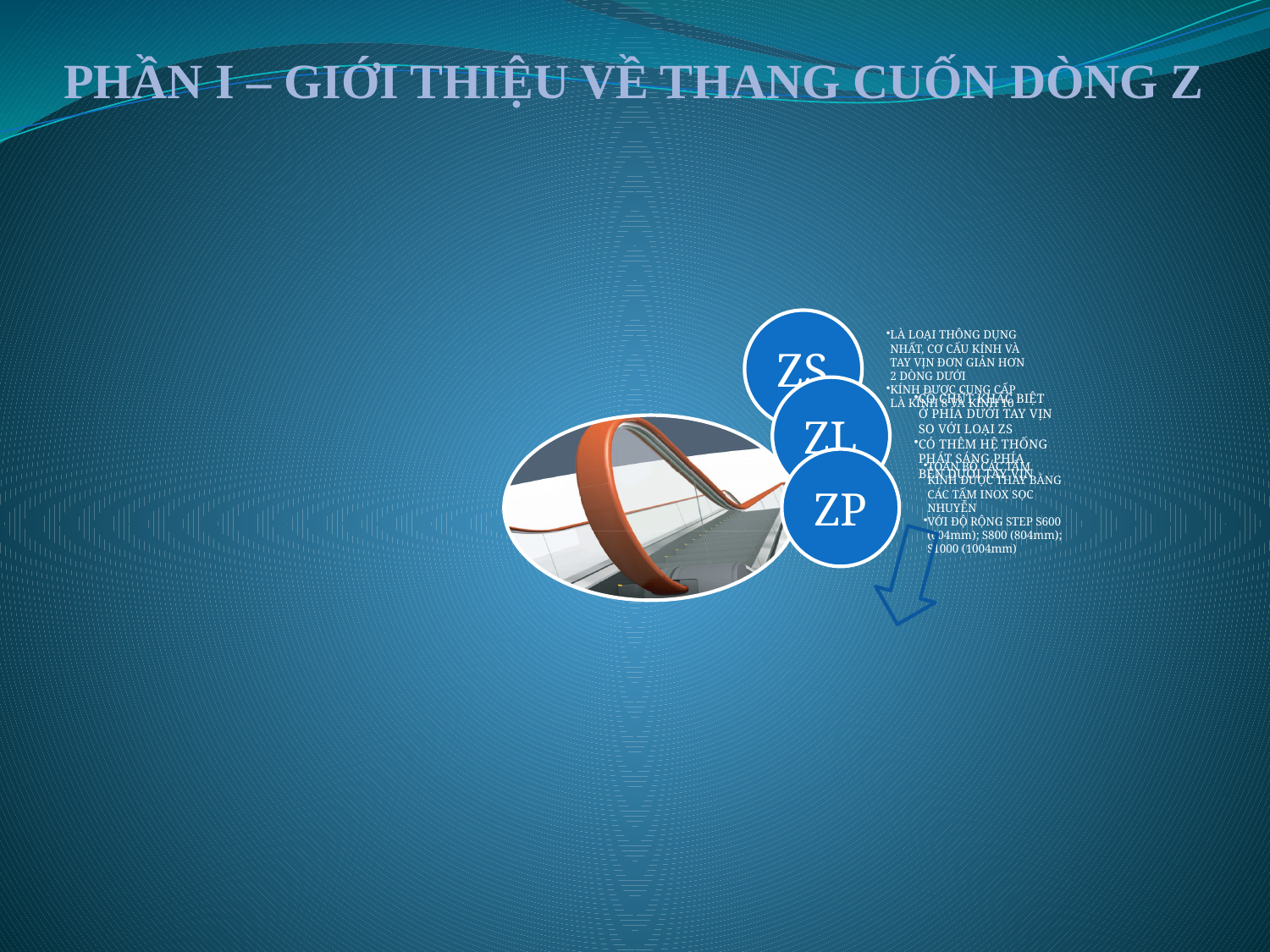

# PHẦN I – GIỚI THIỆU VỀ THANG CUỐN DÒNG Z
ZS
LÀ LOẠI THÔNG DỤNG NHẤT, CƠ CẤU KÍNH VÀ TAY VỊN ĐƠN GIẢN HƠN 2 DÒNG DƯỚI
ZL
ZP
VỚI ĐỘ RỘNG STEP S600 (604mm); S800 (804mm); S1000 (1004mm)